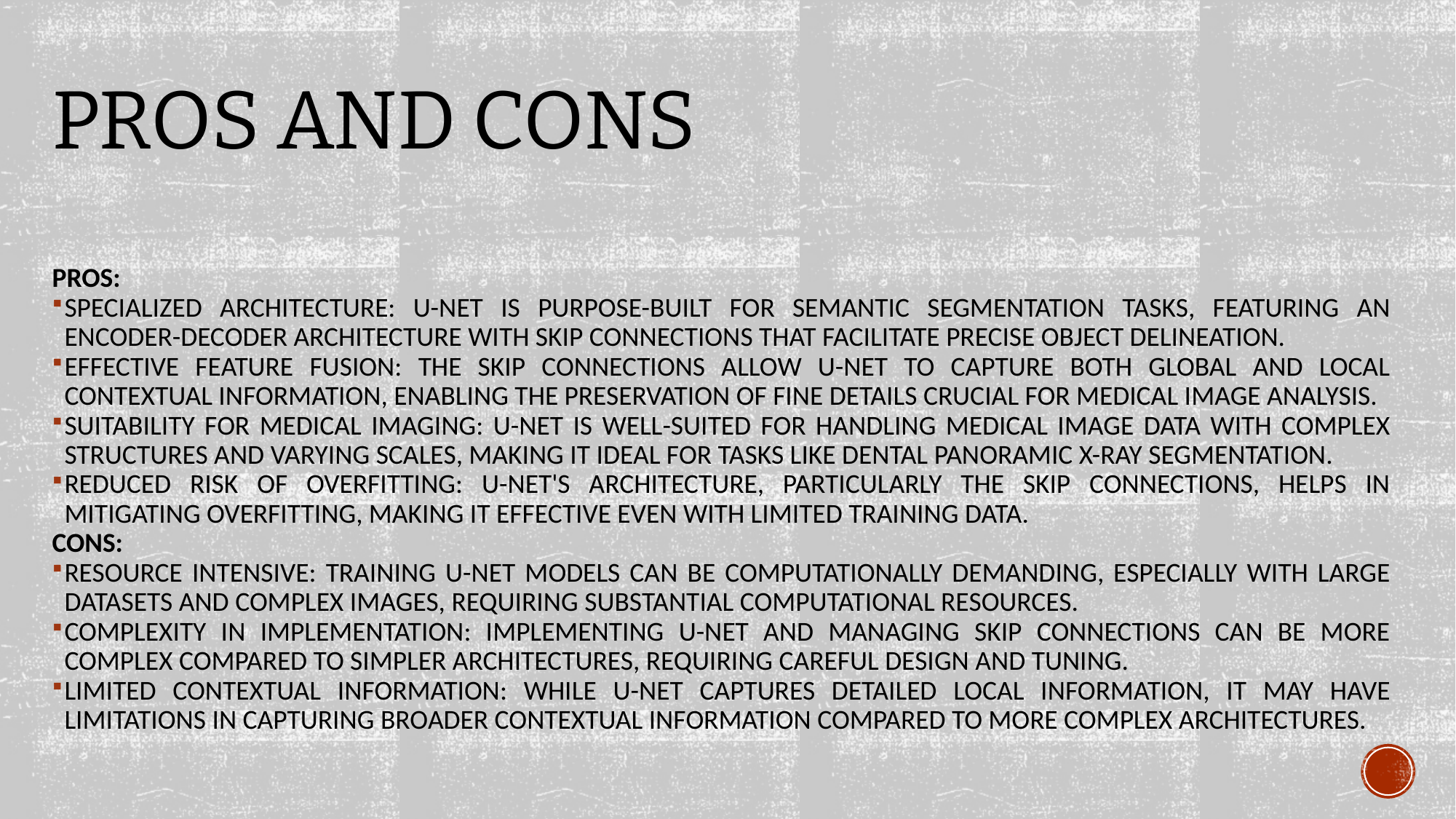

# Pros and cons
Pros:
Specialized Architecture: U-Net is purpose-built for semantic segmentation tasks, featuring an encoder-decoder architecture with skip connections that facilitate precise object delineation.
Effective Feature Fusion: The skip connections allow U-Net to capture both global and local contextual information, enabling the preservation of fine details crucial for medical image analysis.
Suitability for Medical Imaging: U-Net is well-suited for handling medical image data with complex structures and varying scales, making it ideal for tasks like dental panoramic X-ray segmentation.
Reduced Risk of Overfitting: U-Net's architecture, particularly the skip connections, helps in mitigating overfitting, making it effective even with limited training data.
Cons:
Resource Intensive: Training U-Net models can be computationally demanding, especially with large datasets and complex images, requiring substantial computational resources.
Complexity in Implementation: Implementing U-Net and managing skip connections can be more complex compared to simpler architectures, requiring careful design and tuning.
Limited Contextual Information: While U-Net captures detailed local information, it may have limitations in capturing broader contextual information compared to more complex architectures.